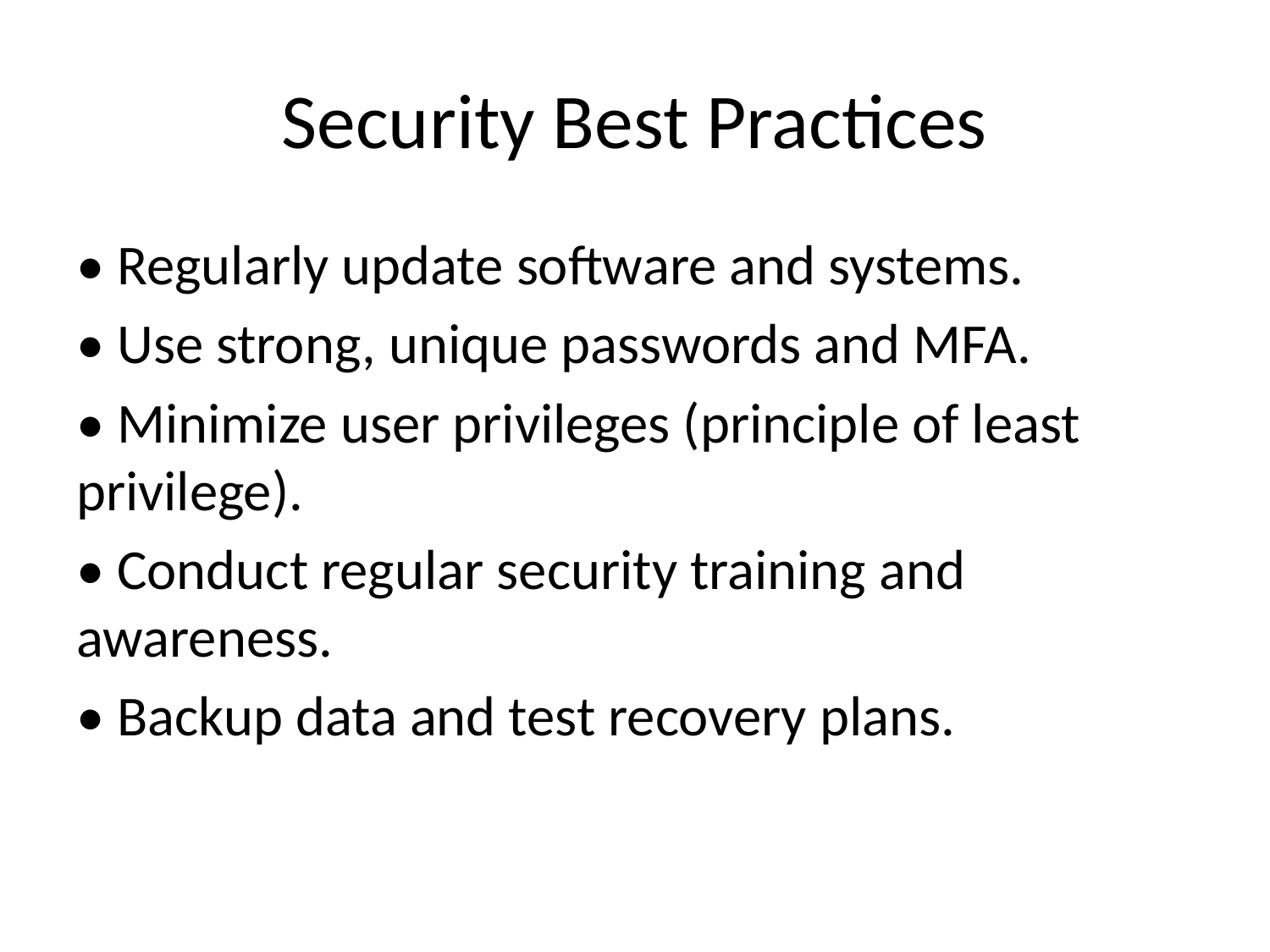

# Security Best Practices
• Regularly update software and systems.
• Use strong, unique passwords and MFA.
• Minimize user privileges (principle of least privilege).
• Conduct regular security training and awareness.
• Backup data and test recovery plans.